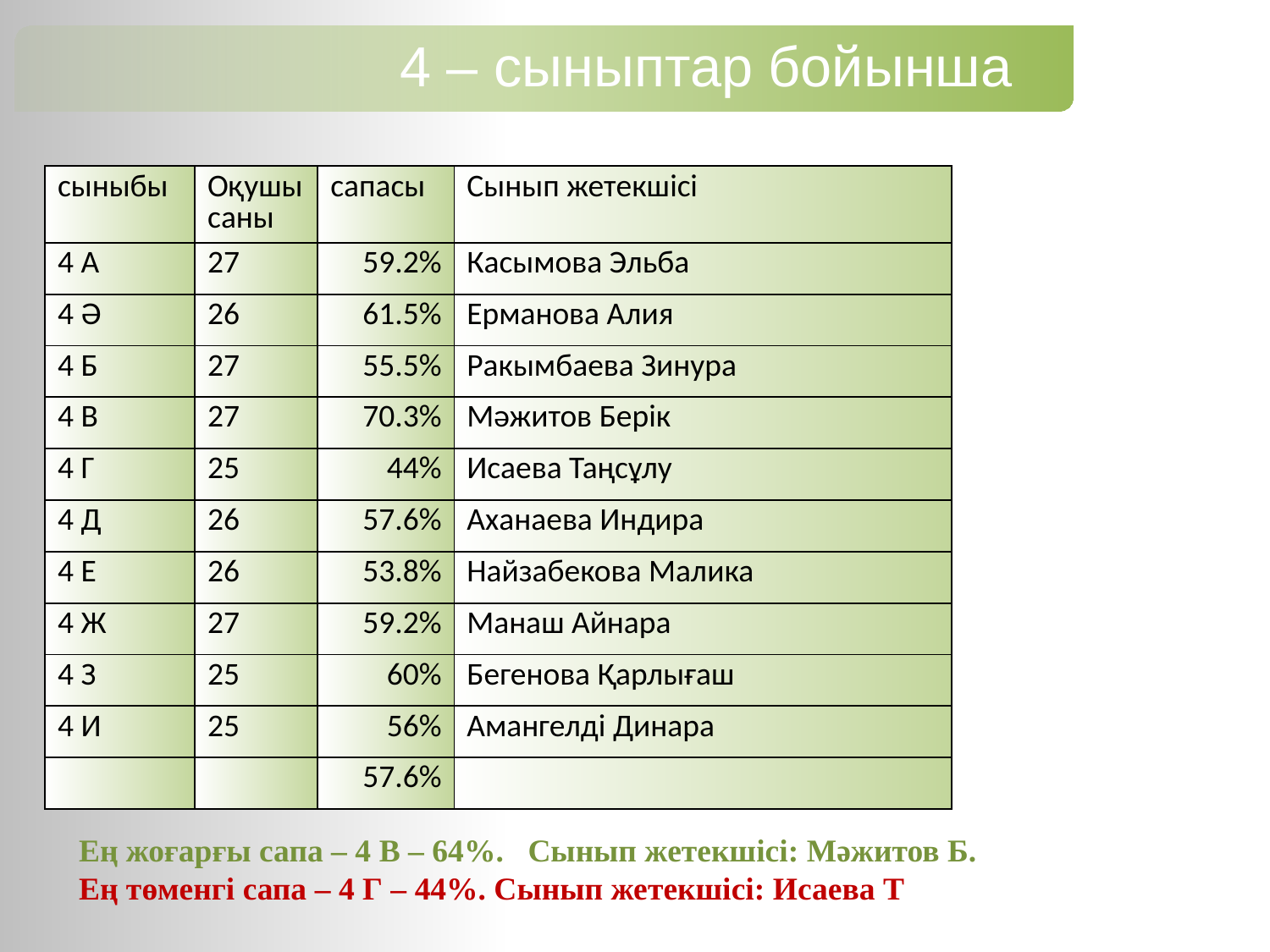

4 – сыныптар бойынша
| сыныбы | Оқушы саны | сапасы | Сынып жетекшісі |
| --- | --- | --- | --- |
| 4 А | 27 | 59.2% | Касымова Эльба |
| 4 Ә | 26 | 61.5% | Ерманова Алия |
| 4 Б | 27 | 55.5% | Ракымбаева Зинура |
| 4 В | 27 | 70.3% | Мәжитов Берік |
| 4 Г | 25 | 44% | Исаева Таңсұлу |
| 4 Д | 26 | 57.6% | Аханаева Индира |
| 4 Е | 26 | 53.8% | Найзабекова Малика |
| 4 Ж | 27 | 59.2% | Манаш Айнара |
| 4 З | 25 | 60% | Бегенова Қарлығаш |
| 4 И | 25 | 56% | Амангелді Динара |
|  |  | 57.6% |  |
Ең жоғарғы сапа – 4 В – 64%.   Сынып жетекшісі: Мәжитов Б.
Ең төменгі сапа – 4 Г – 44%. Сынып жетекшісі: Исаева Т